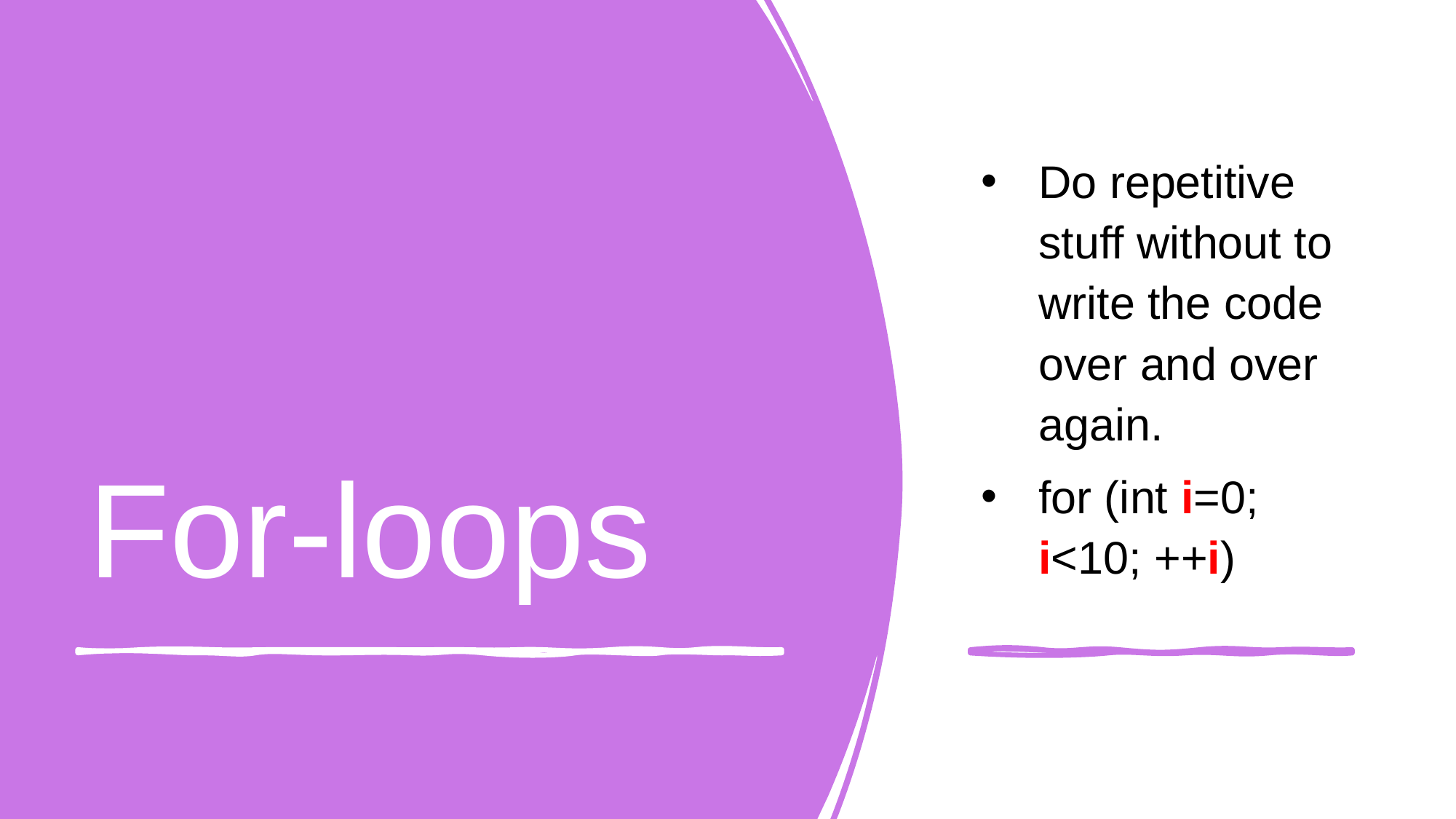

Do repetitive stuff without to write the code over and over again.
for (int i=0; i<10; ++i)
# For-loops